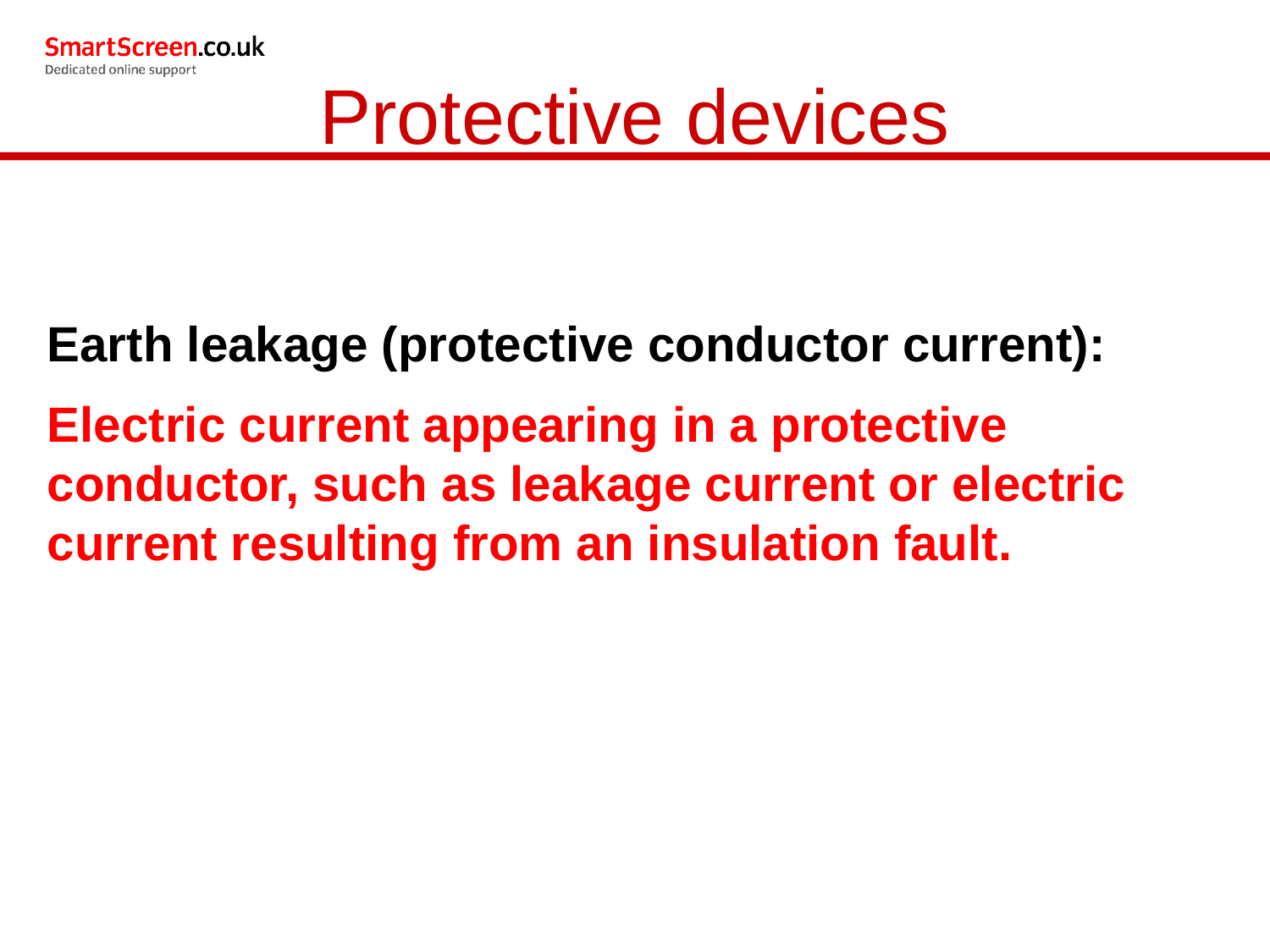

Protective devices

Earth leakage (protective conductor current):
Electric current appearing in a protective conductor, such as leakage current or electric current resulting from an insulation fault.